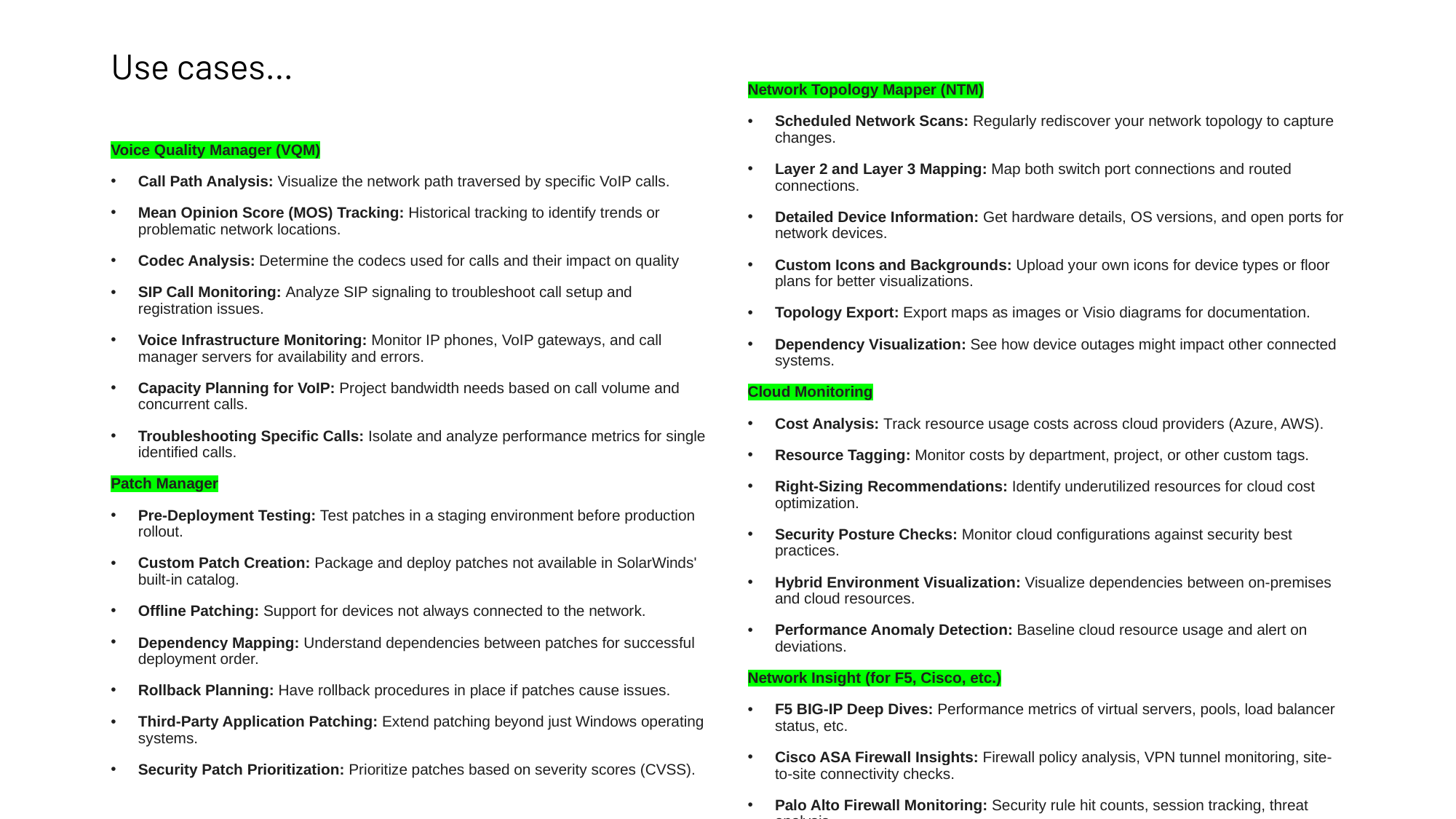

# Use cases…
Network Topology Mapper (NTM)
Scheduled Network Scans: Regularly rediscover your network topology to capture changes.
Layer 2 and Layer 3 Mapping: Map both switch port connections and routed connections.
Detailed Device Information: Get hardware details, OS versions, and open ports for network devices.
Custom Icons and Backgrounds: Upload your own icons for device types or floor plans for better visualizations.
Topology Export: Export maps as images or Visio diagrams for documentation.
Dependency Visualization: See how device outages might impact other connected systems.
Cloud Monitoring
Cost Analysis: Track resource usage costs across cloud providers (Azure, AWS).
Resource Tagging: Monitor costs by department, project, or other custom tags.
Right-Sizing Recommendations: Identify underutilized resources for cloud cost optimization.
Security Posture Checks: Monitor cloud configurations against security best practices.
Hybrid Environment Visualization: Visualize dependencies between on-premises and cloud resources.
Performance Anomaly Detection: Baseline cloud resource usage and alert on deviations.
Network Insight (for F5, Cisco, etc.)
F5 BIG-IP Deep Dives: Performance metrics of virtual servers, pools, load balancer status, etc.
Cisco ASA Firewall Insights: Firewall policy analysis, VPN tunnel monitoring, site-to-site connectivity checks.
Palo Alto Firewall Monitoring: Security rule hit counts, session tracking, threat analysis.
Vendor-Specific Troubleshooting: Get guided troubleshooting workflows based on the monitored device type.

Voice Quality Manager (VQM)
Call Path Analysis: Visualize the network path traversed by specific VoIP calls.
Mean Opinion Score (MOS) Tracking: Historical tracking to identify trends or problematic network locations.
Codec Analysis: Determine the codecs used for calls and their impact on quality
SIP Call Monitoring: Analyze SIP signaling to troubleshoot call setup and registration issues.
Voice Infrastructure Monitoring: Monitor IP phones, VoIP gateways, and call manager servers for availability and errors.
Capacity Planning for VoIP: Project bandwidth needs based on call volume and concurrent calls.
Troubleshooting Specific Calls: Isolate and analyze performance metrics for single identified calls.
Patch Manager
Pre-Deployment Testing: Test patches in a staging environment before production rollout.
Custom Patch Creation: Package and deploy patches not available in SolarWinds' built-in catalog.
Offline Patching: Support for devices not always connected to the network.
Dependency Mapping: Understand dependencies between patches for successful deployment order.
Rollback Planning: Have rollback procedures in place if patches cause issues.
Third-Party Application Patching: Extend patching beyond just Windows operating systems.
Security Patch Prioritization: Prioritize patches based on severity scores (CVSS).